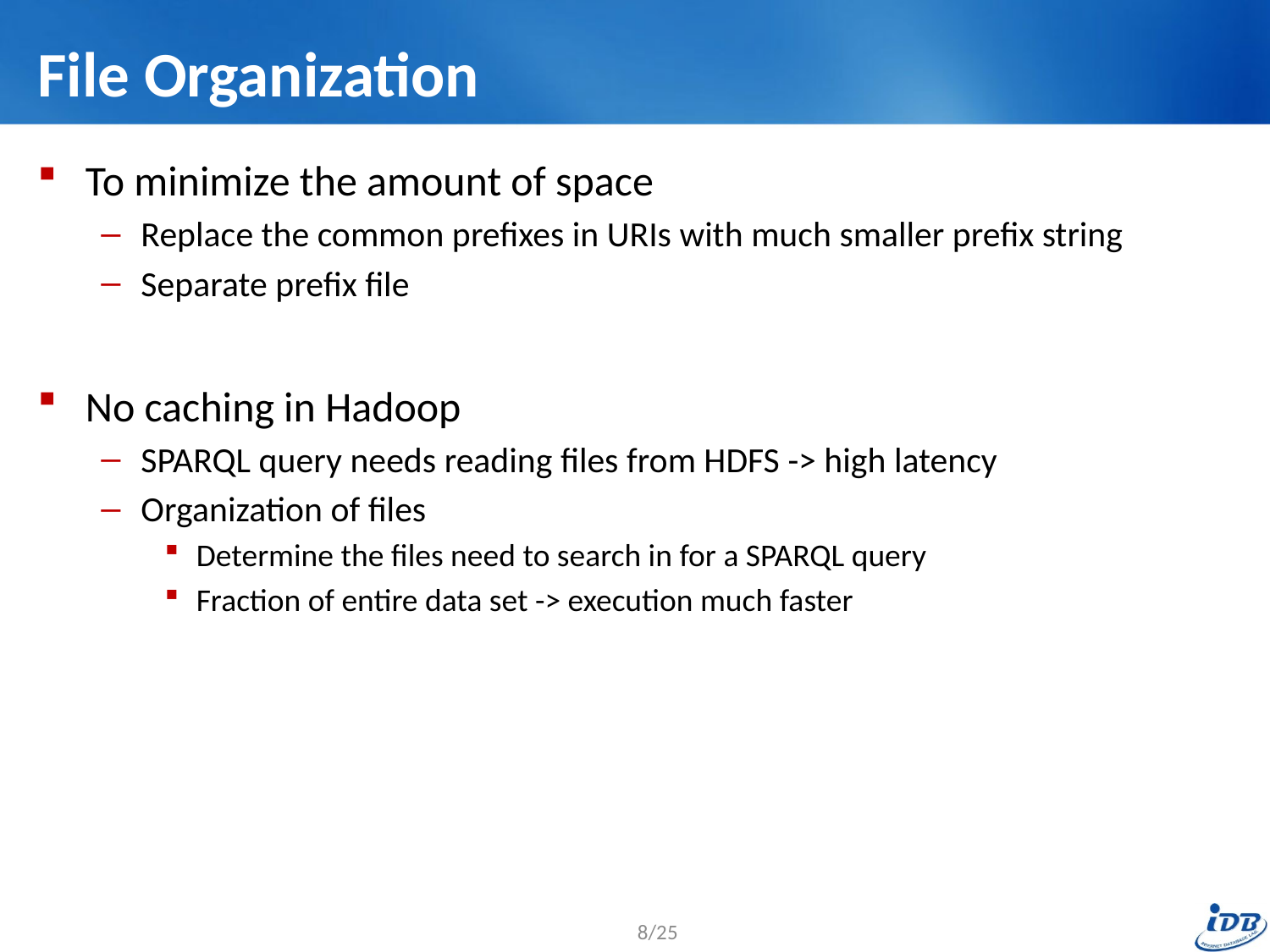

# File Organization
To minimize the amount of space
Replace the common prefixes in URIs with much smaller prefix string
Separate prefix file

No caching in Hadoop
SPARQL query needs reading files from HDFS -> high latency
Organization of files
Determine the files need to search in for a SPARQL query
Fraction of entire data set -> execution much faster
8/25